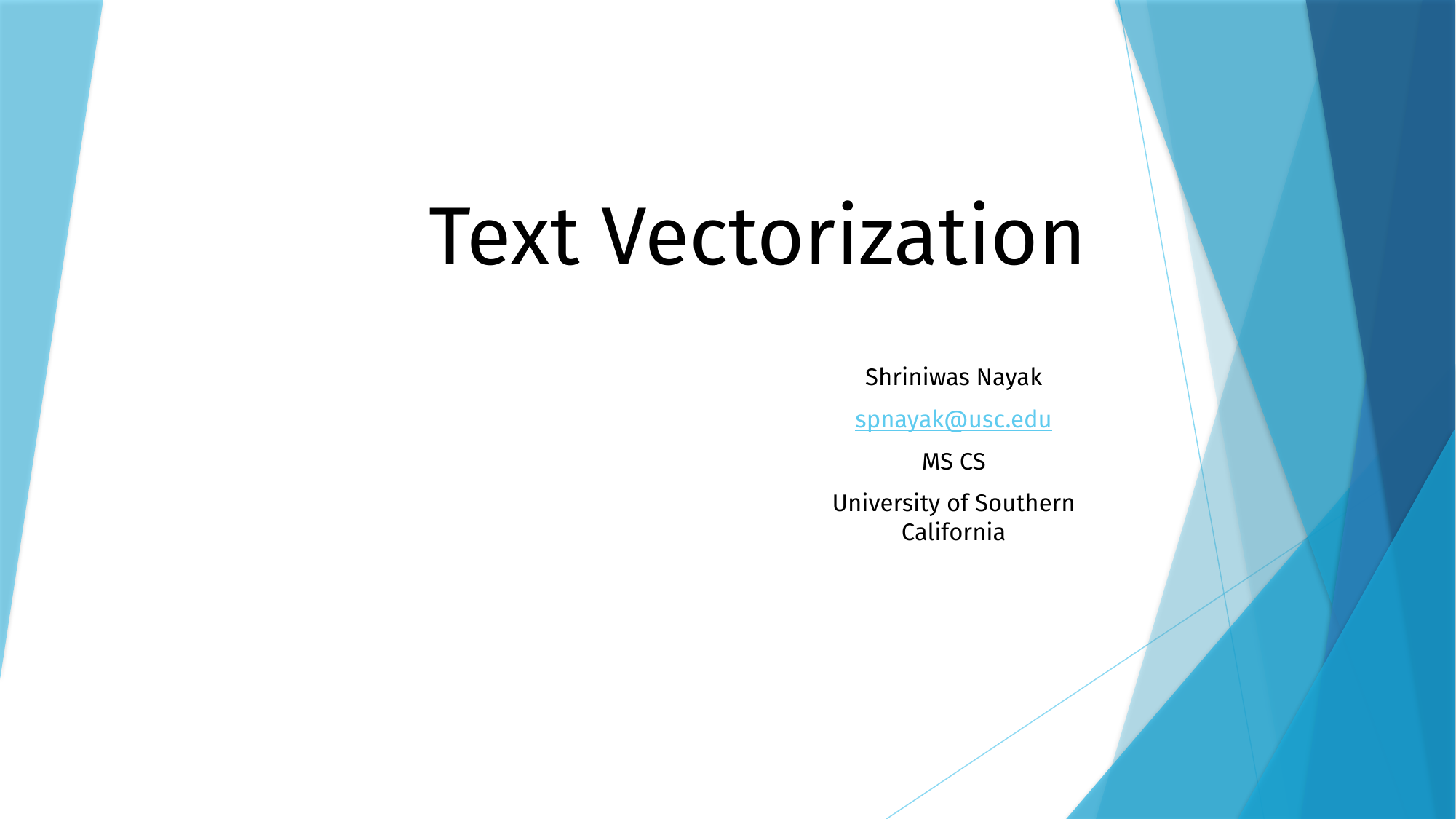

# Text Vectorization
Shriniwas Nayak
spnayak@usc.edu
MS CS
University of Southern California